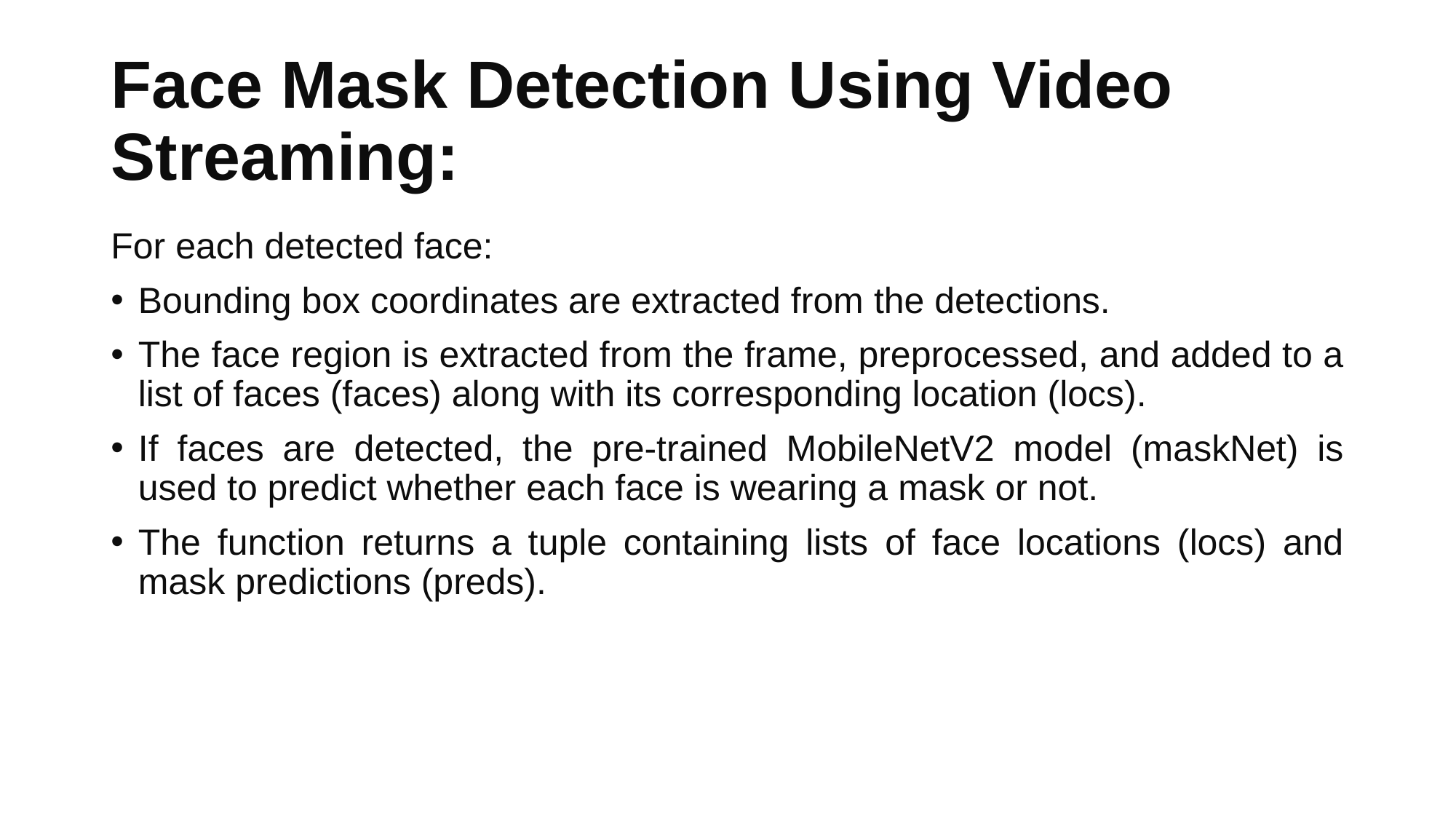

# Face Mask Detection Using Video Streaming:
For each detected face:
Bounding box coordinates are extracted from the detections.
The face region is extracted from the frame, preprocessed, and added to a list of faces (faces) along with its corresponding location (locs).
If faces are detected, the pre-trained MobileNetV2 model (maskNet) is used to predict whether each face is wearing a mask or not.
The function returns a tuple containing lists of face locations (locs) and mask predictions (preds).